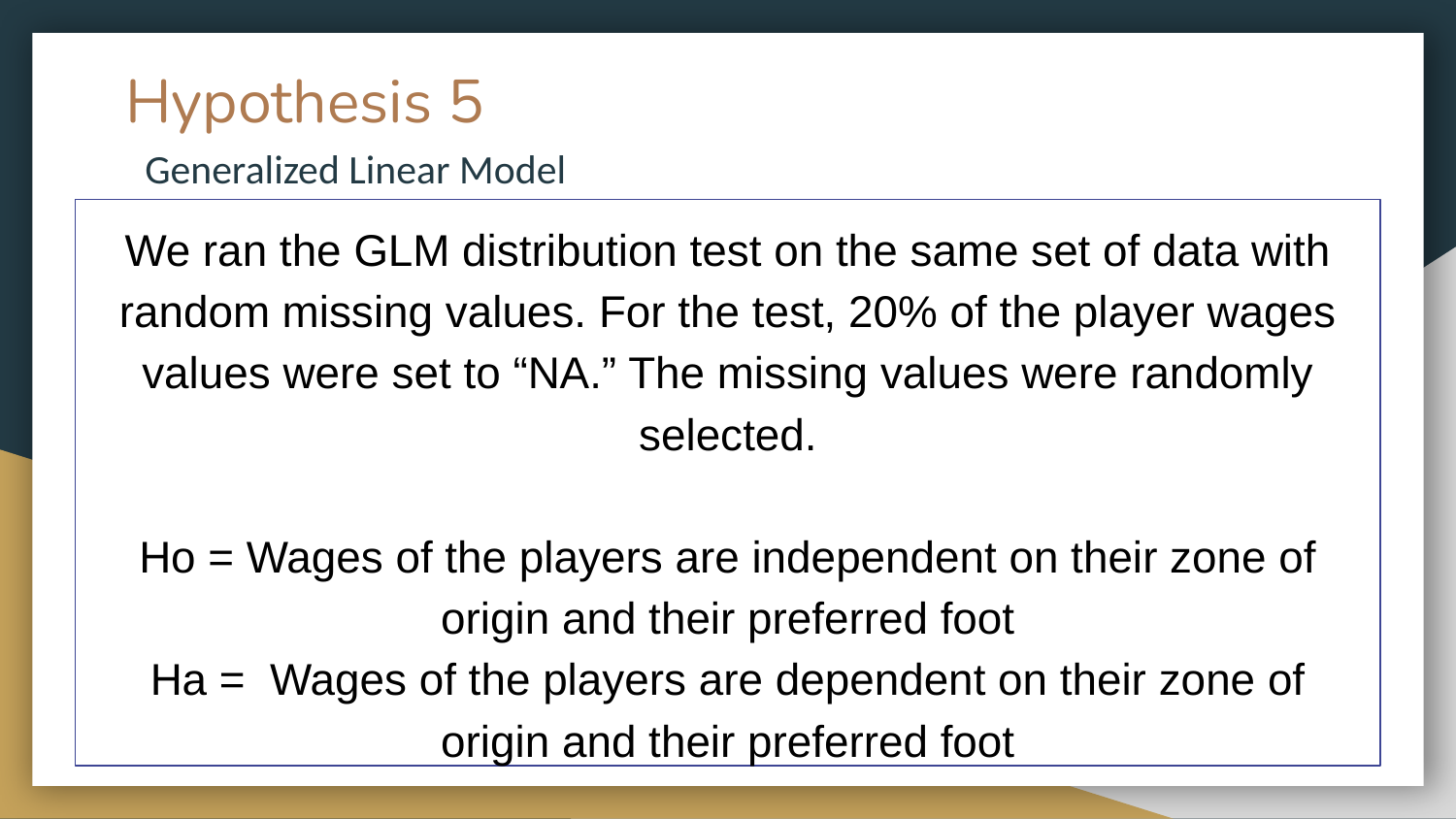

# Hypothesis 5
Generalized Linear Model

We ran the GLM distribution test on the same set of data with random missing values. For the test, 20% of the player wages values were set to “NA.” The missing values were randomly selected.

Ho = Wages of the players are independent on their zone of origin and their preferred foot
Ha =  Wages of the players are dependent on their zone of origin and their preferred foot